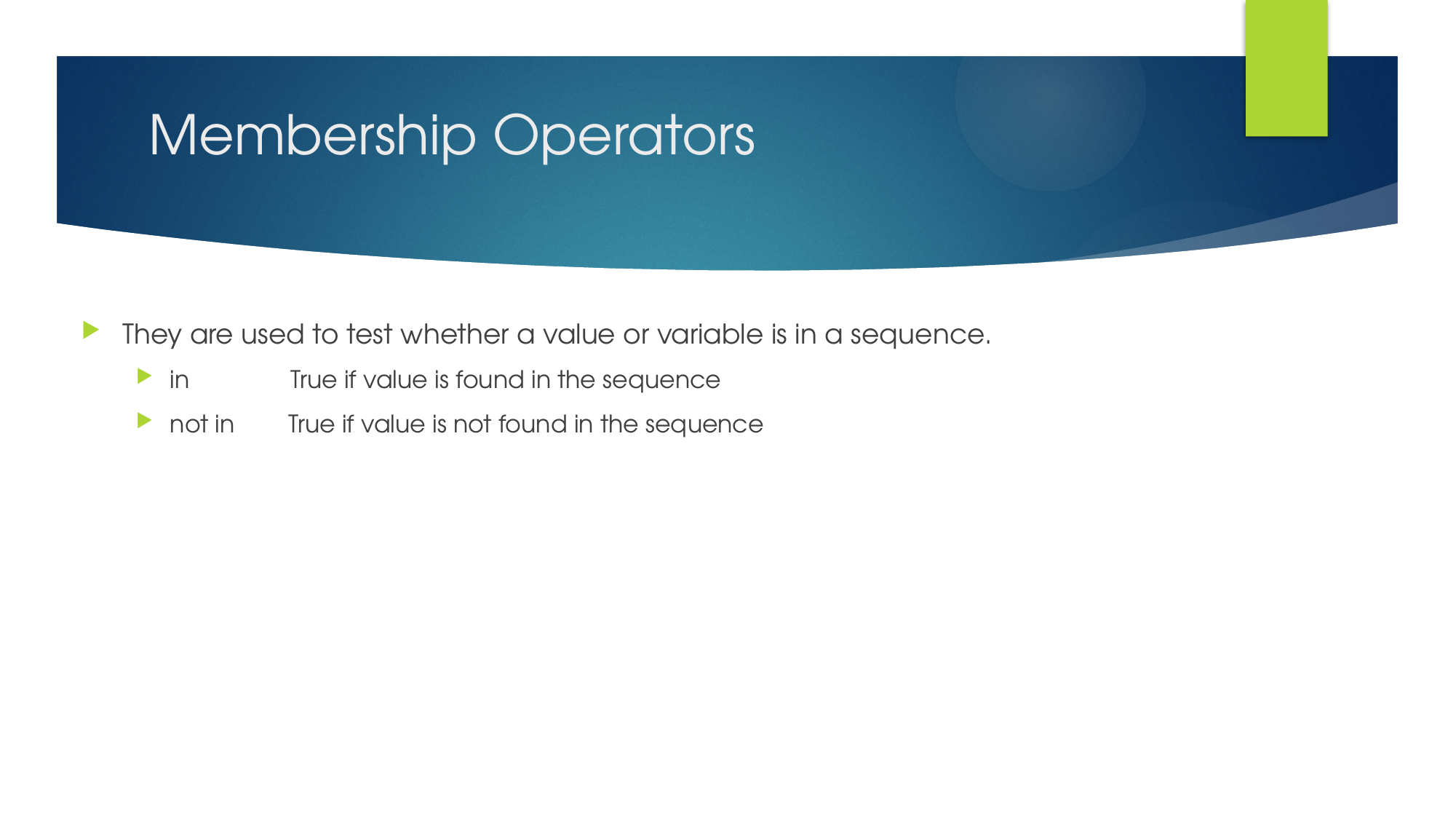

# Membership Operators
They are used to test whether a value or variable is in a sequence.
in               True if value is found in the sequence
not in        True if value is not found in the sequence